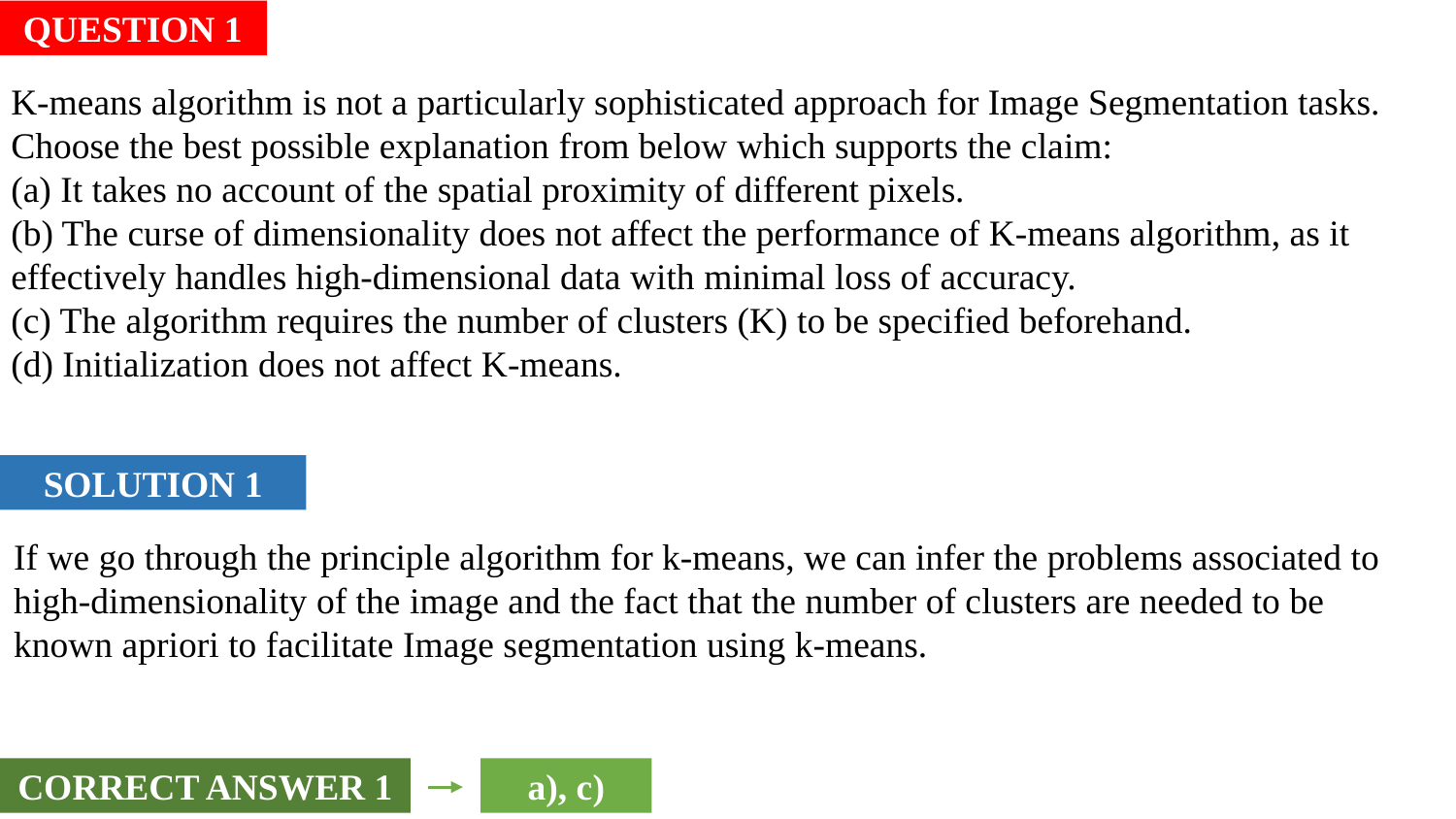

QUESTION 1
K-means algorithm is not a particularly sophisticated approach for Image Segmentation tasks.
Choose the best possible explanation from below which supports the claim:
(a) It takes no account of the spatial proximity of different pixels.
(b) The curse of dimensionality does not affect the performance of K-means algorithm, as it
effectively handles high-dimensional data with minimal loss of accuracy.
(c) The algorithm requires the number of clusters (K) to be specified beforehand.
(d) Initialization does not affect K-means.
SOLUTION 1
If we go through the principle algorithm for k-means, we can infer the problems associated to high-dimensionality of the image and the fact that the number of clusters are needed to be known apriori to facilitate Image segmentation using k-means.
CORRECT ANSWER 1
a), c)